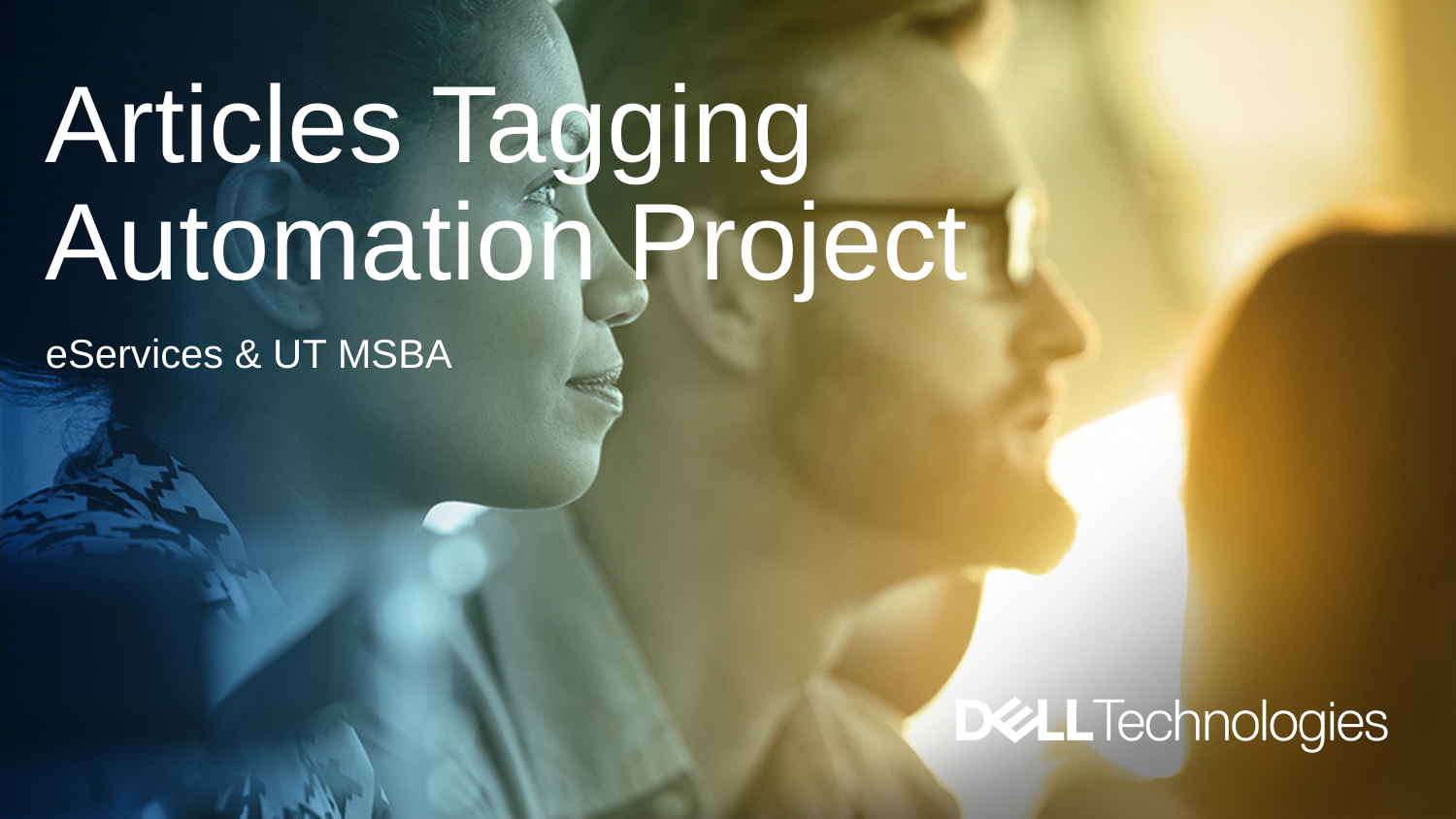

# Articles Tagging Automation Project
eServices & UT MSBA